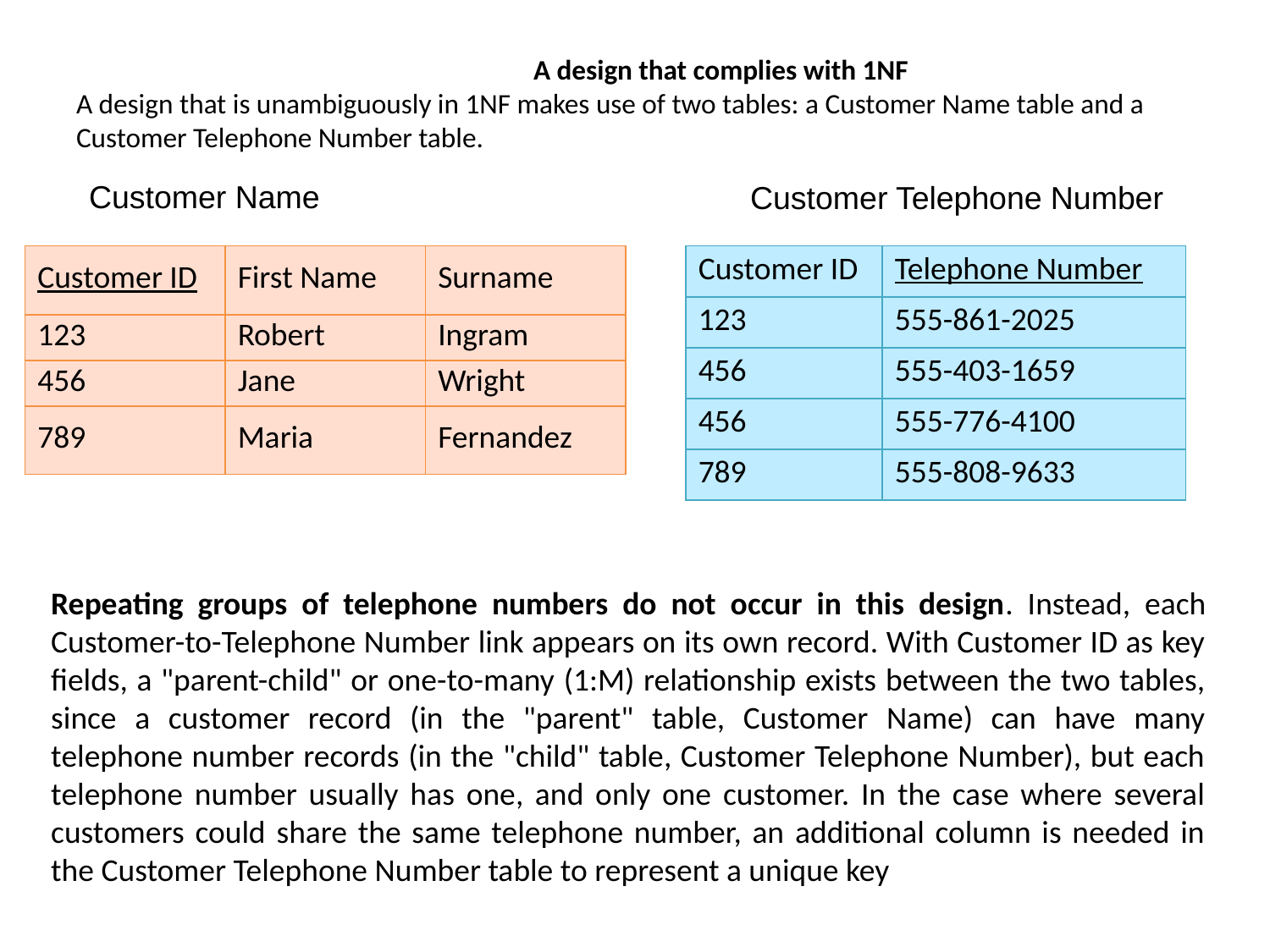

# A design that complies with 1NF A design that is unambiguously in 1NF makes use of two tables: a Customer Name table and a Customer Telephone Number table.
Customer Name
Customer Telephone Number
| Customer ID | First Name | Surname |
| --- | --- | --- |
| 123 | Robert | Ingram |
| 456 | Jane | Wright |
| 789 | Maria | Fernandez |
| Customer ID | Telephone Number |
| --- | --- |
| 123 | 555-861-2025 |
| 456 | 555-403-1659 |
| 456 | 555-776-4100 |
| 789 | 555-808-9633 |
Repeating groups of telephone numbers do not occur in this design. Instead, each Customer-to-Telephone Number link appears on its own record. With Customer ID as key fields, a "parent-child" or one-to-many (1:M) relationship exists between the two tables, since a customer record (in the "parent" table, Customer Name) can have many telephone number records (in the "child" table, Customer Telephone Number), but each telephone number usually has one, and only one customer. In the case where several customers could share the same telephone number, an additional column is needed in the Customer Telephone Number table to represent a unique key